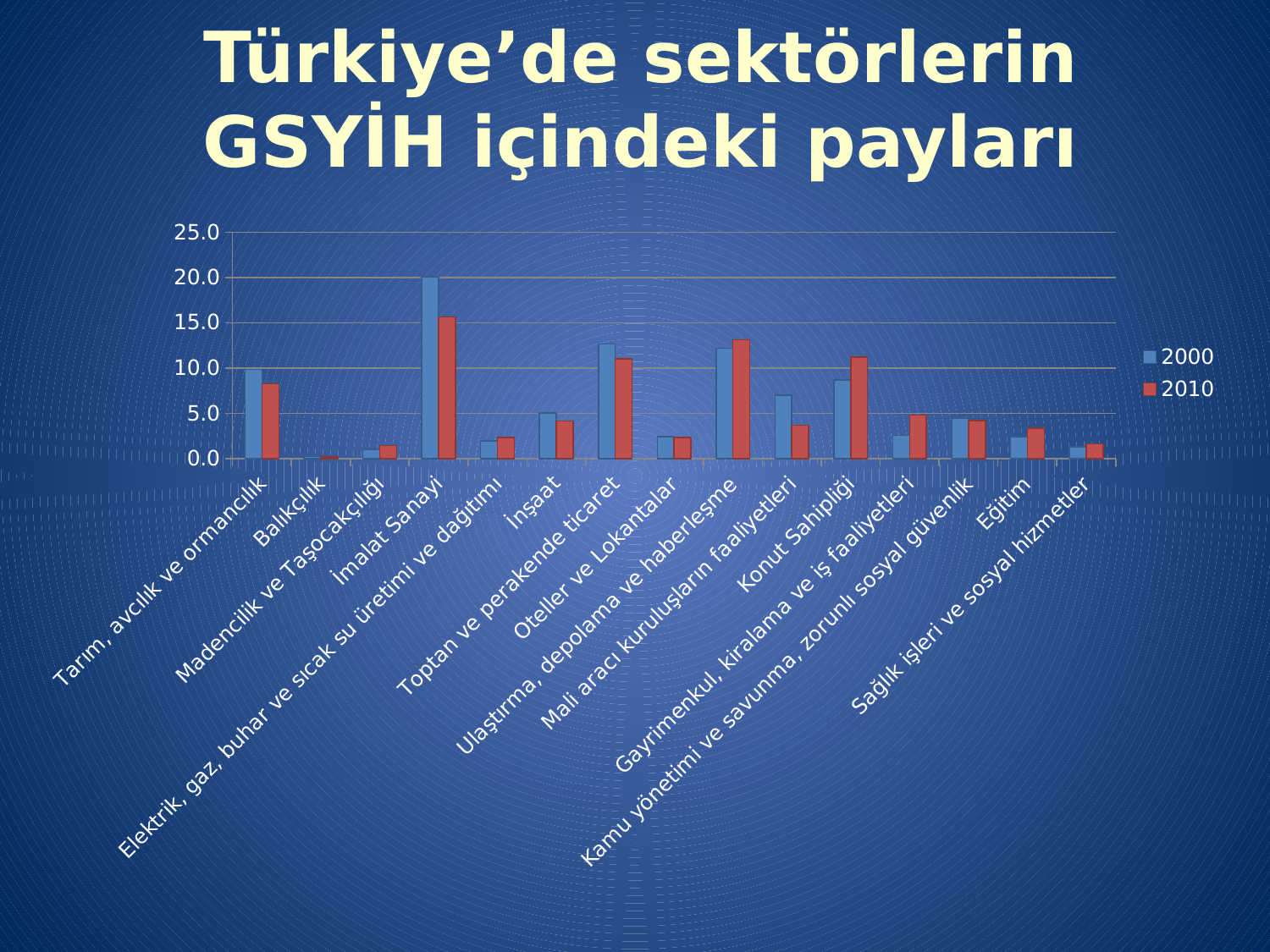

Türkiye’de sektörlerin GSYİH içindeki payları

### Chart

| Category | 2000 | 2010 |
|---|---|---|
| Tarım, avcılık ve ormancılık | 9.858972721405038 | 8.256455258249073 |
| Balıkçılık | 0.23194398541704894 | 0.18357714259062433 |
| Madencilik ve Taşocakçılığı | 0.9949260494725707 | 1.4366061814883484 |
| İmalat Sanayi | 20.07379781658159 | 15.663655698955855 |
| Elektrik, gaz, buhar ve sıcak su üretimi ve dağıtımı | 1.9658516593731319 | 2.316618695028366 |
| İnşaat | 5.0435771414123804 | 4.1563093462056075 |
| Toptan ve perakende ticaret | 12.67383038318232 | 11.000137275876106 |
| Oteller ve Lokantalar | 2.4249833135316736 | 2.328867662265807 |
| Ulaştırma, depolama ve haberleşme | 12.180130057785988 | 13.14412312837421 |
| Mali aracı kuruluşların faaliyetleri | 6.985175495708432 | 3.685988930312598 |
| Konut Sahipliği | 8.697086696162502 | 11.196669066985725 |
| Gayrimenkul, kiralama ve iş faaliyetleri | 2.5510075766220996 | 4.800035405001902 |
| Kamu yönetimi ve savunma, zorunlı sosyal güvenlik | 4.457200161752058 | 4.1946092442977045 |
| Eğitim | 2.42585760542761 | 3.349351416662439 |
| Sağlık işleri ve sosyal hizmetler | 1.3126679208225884 | 1.6326418900719075 |